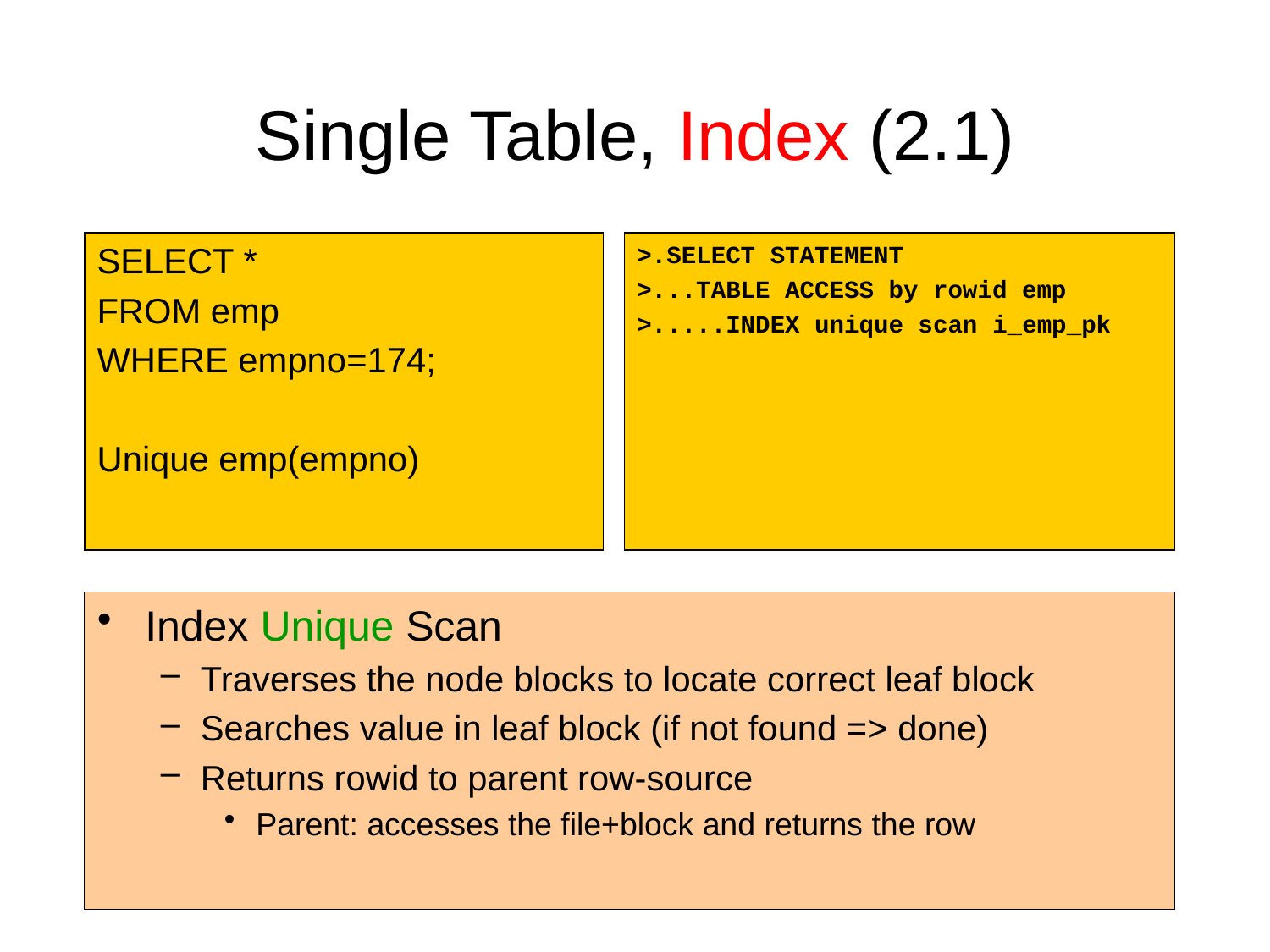

# Single Table, Index (2.1)
SELECT *
FROM emp
WHERE empno=174;

Unique emp(empno)
>.SELECT STATEMENT
>...TABLE ACCESS by rowid emp
>.....INDEX unique scan i_emp_pk

Index Unique Scan
Traverses the node blocks to locate correct leaf block
Searches value in leaf block (if not found => done)
Returns rowid to parent row-source
Parent: accesses the file+block and returns the row